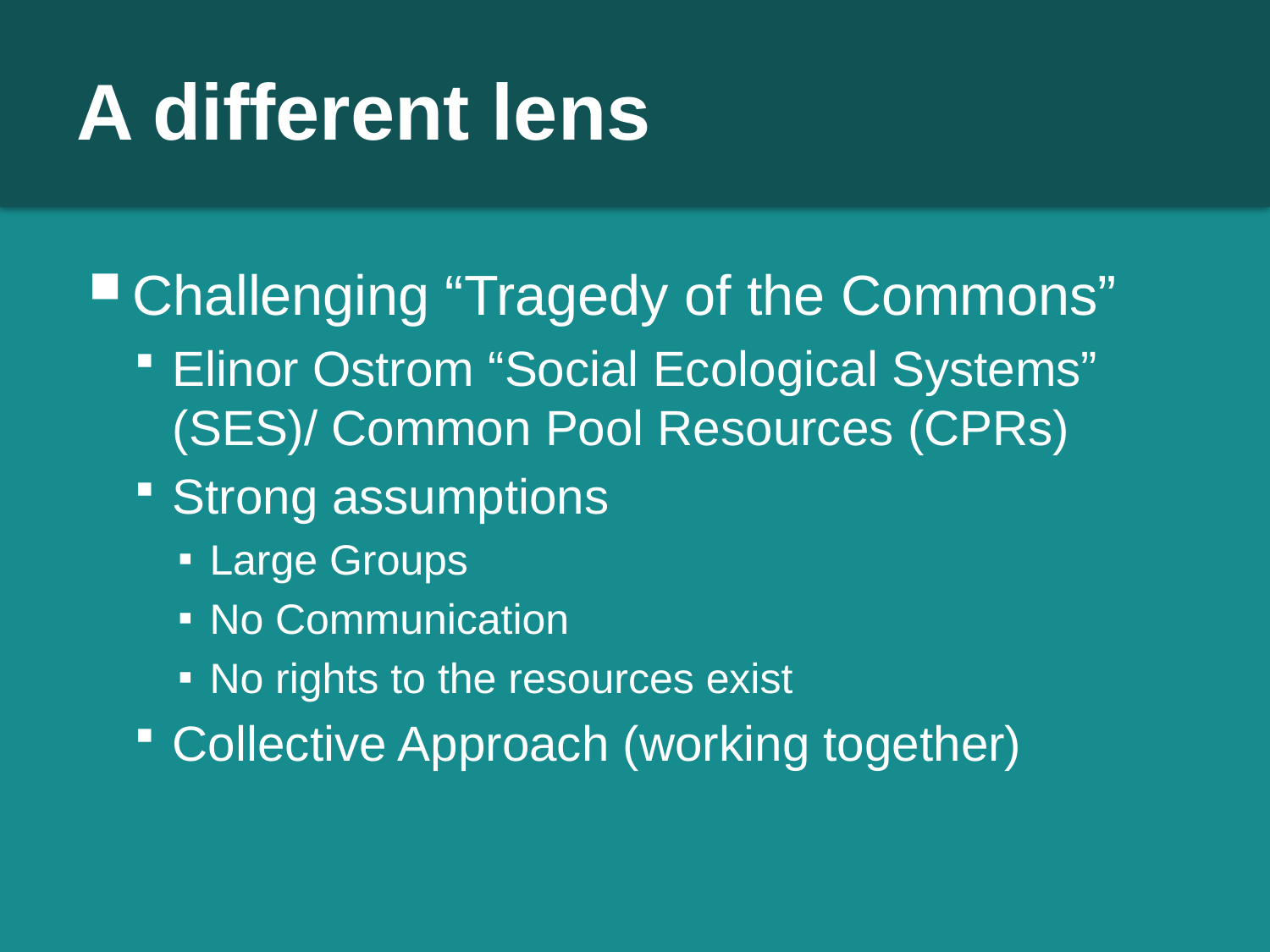

# A different lens
Challenging “Tragedy of the Commons”
Elinor Ostrom “Social Ecological Systems” (SES)/ Common Pool Resources (CPRs)
Strong assumptions
Large Groups
No Communication
No rights to the resources exist
Collective Approach (working together)